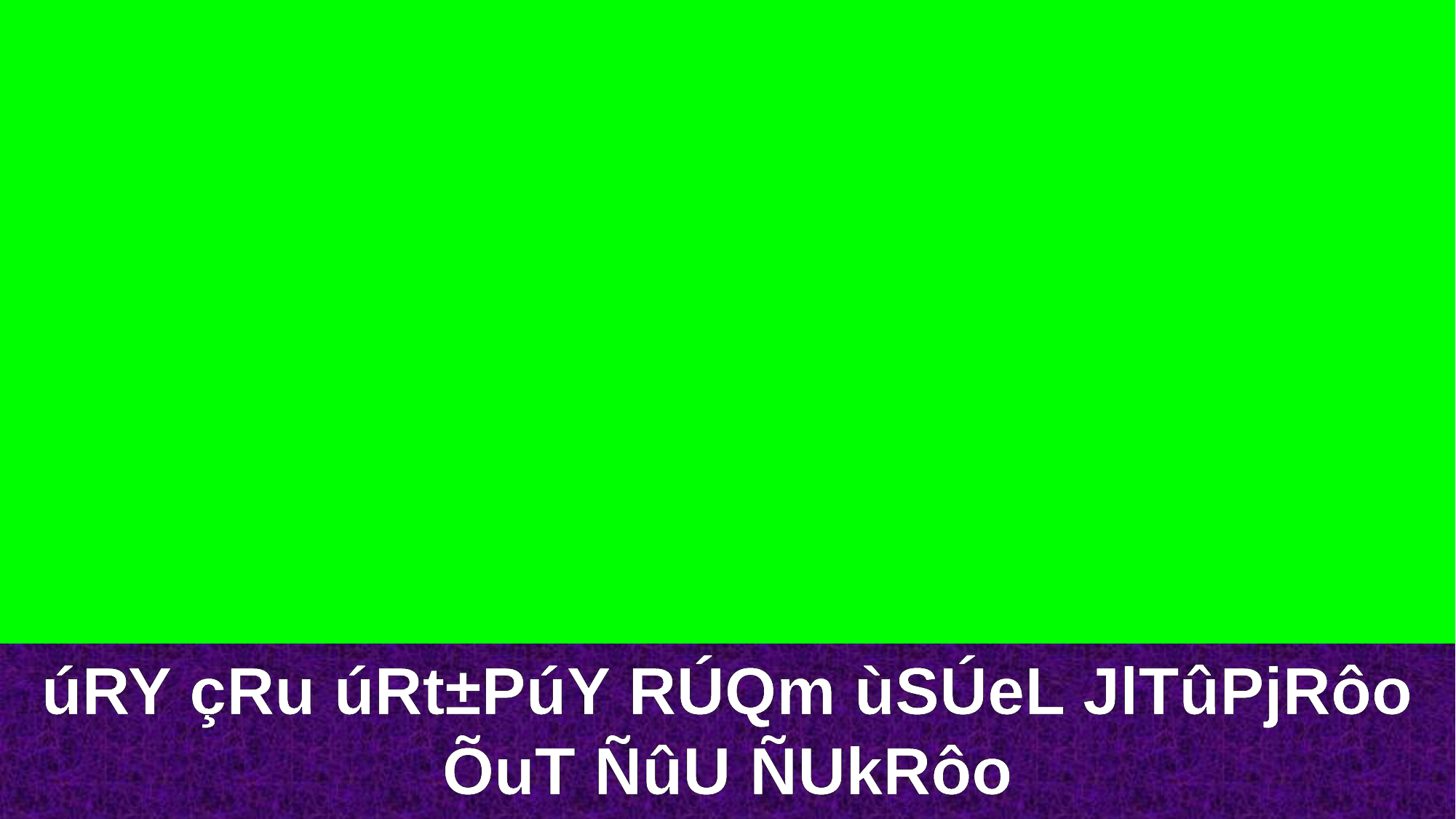

úRY çRu úRt±PúY RÚQm ùSÚeL JlTûPjRôo ÕuT ÑûU ÑUkRôo